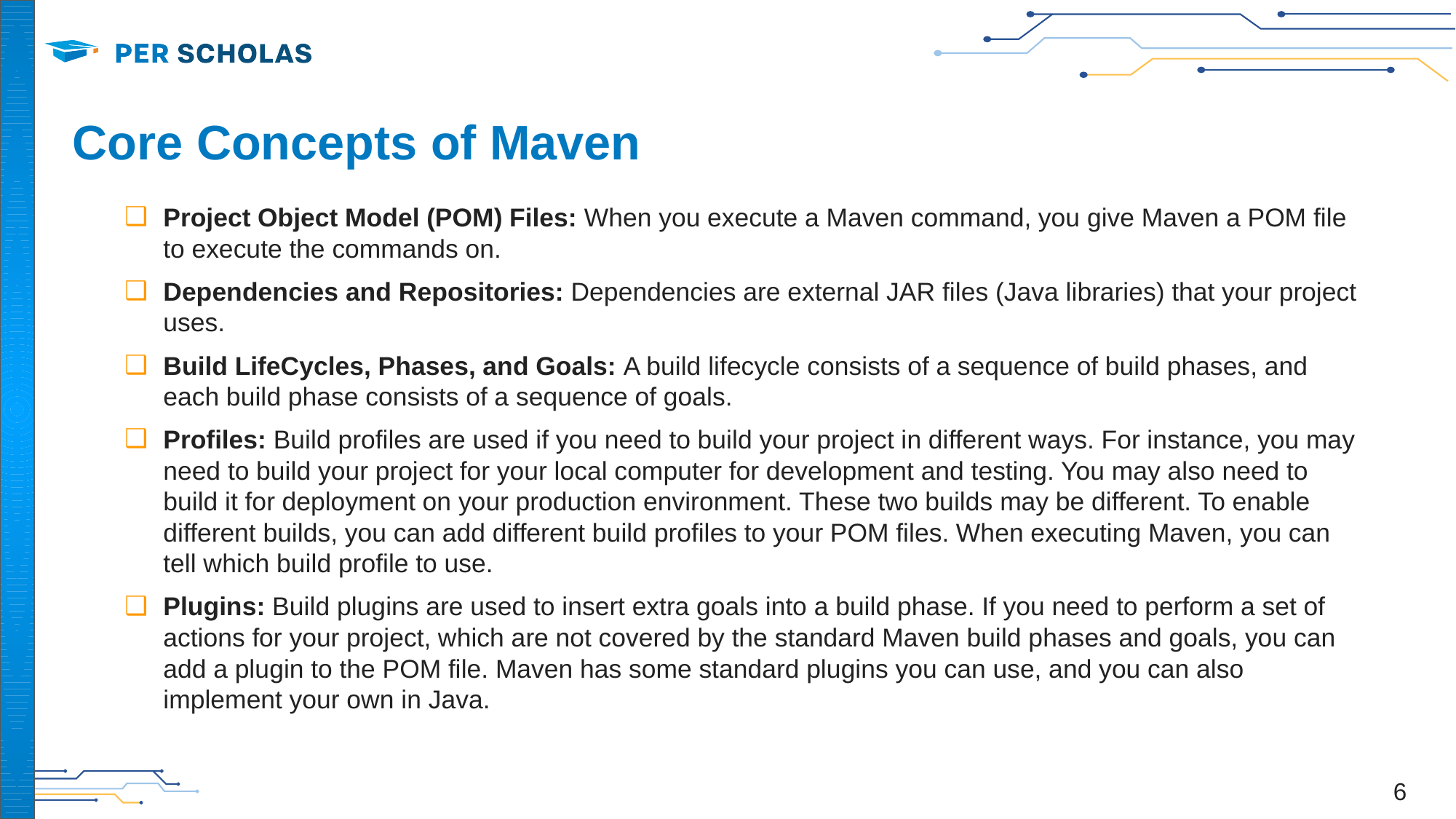

# Core Concepts of Maven
Project Object Model (POM) Files: When you execute a Maven command, you give Maven a POM file to execute the commands on.
Dependencies and Repositories: Dependencies are external JAR files (Java libraries) that your project uses.
Build LifeCycles, Phases, and Goals: A build lifecycle consists of a sequence of build phases, and each build phase consists of a sequence of goals.
Profiles: Build profiles are used if you need to build your project in different ways. For instance, you may need to build your project for your local computer for development and testing. You may also need to build it for deployment on your production environment. These two builds may be different. To enable different builds, you can add different build profiles to your POM files. When executing Maven, you can tell which build profile to use.
Plugins: Build plugins are used to insert extra goals into a build phase. If you need to perform a set of actions for your project, which are not covered by the standard Maven build phases and goals, you can add a plugin to the POM file. Maven has some standard plugins you can use, and you can also implement your own in Java.
6